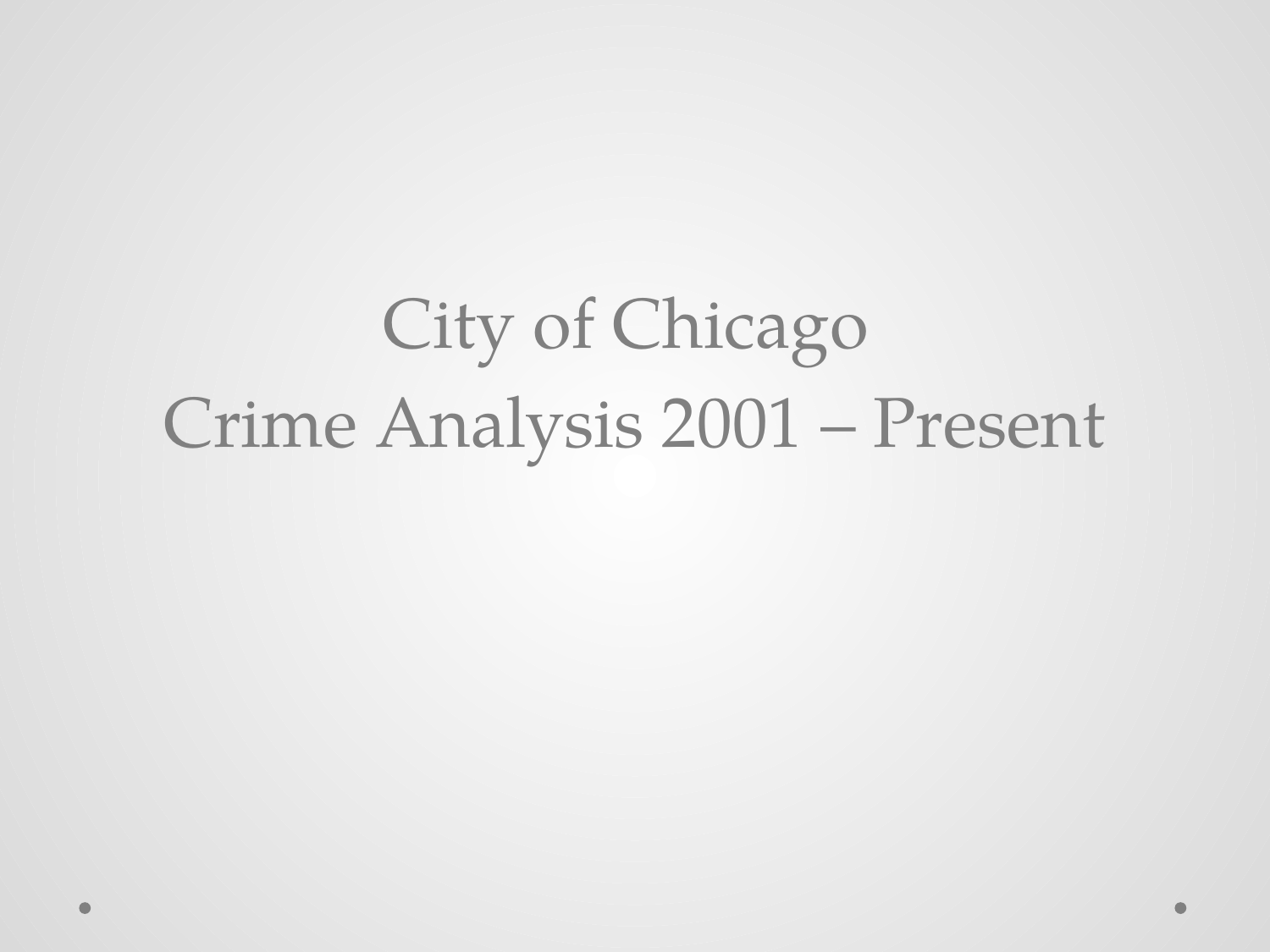

City of Chicago
Crime Analysis 2001 – Present